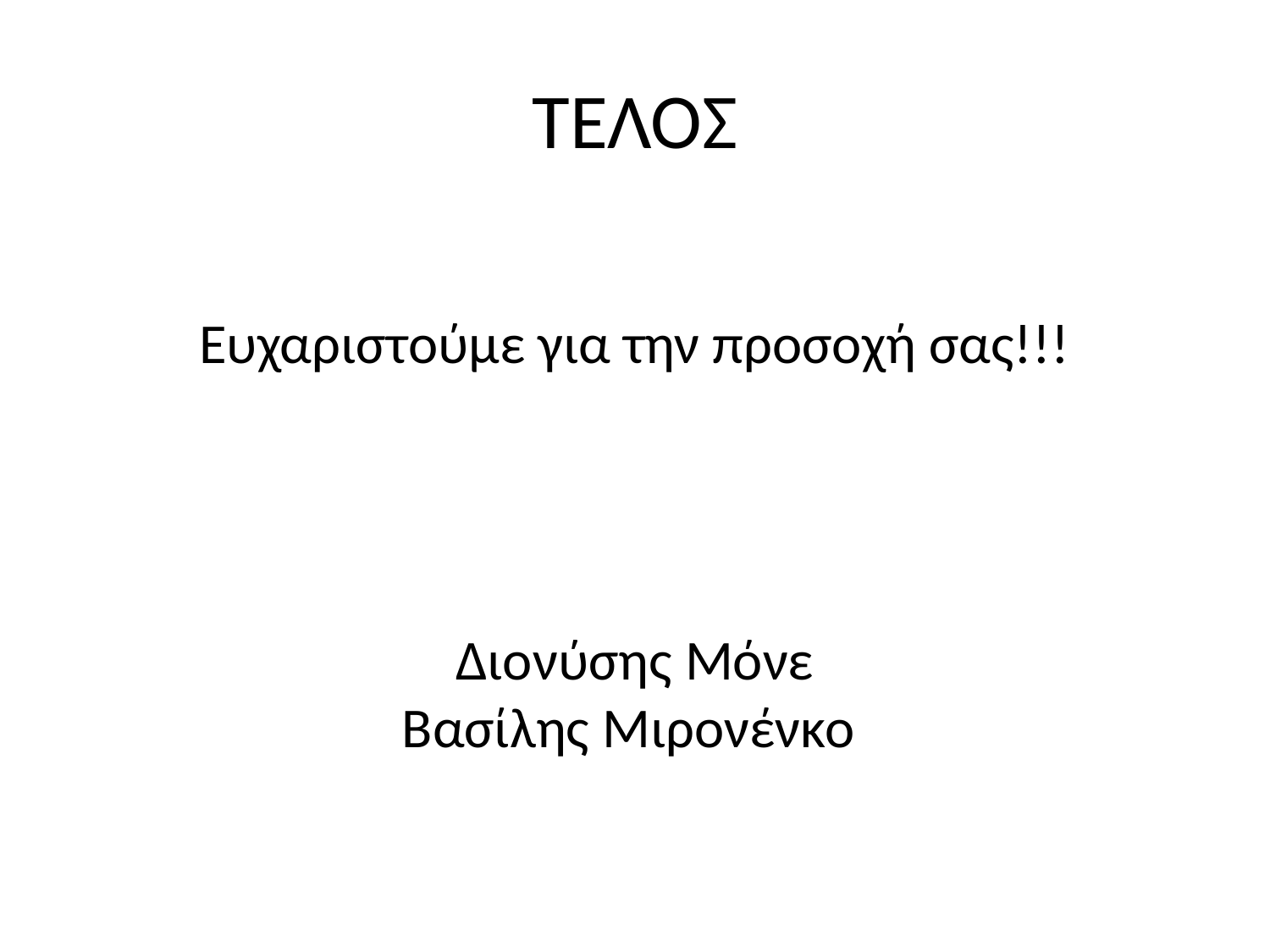

# ΤΕΛΟΣ

Ευχαριστούμε για την προσοχή σας!!!

Διονύσης Μόνε
Βασίλης Μιρονένκο